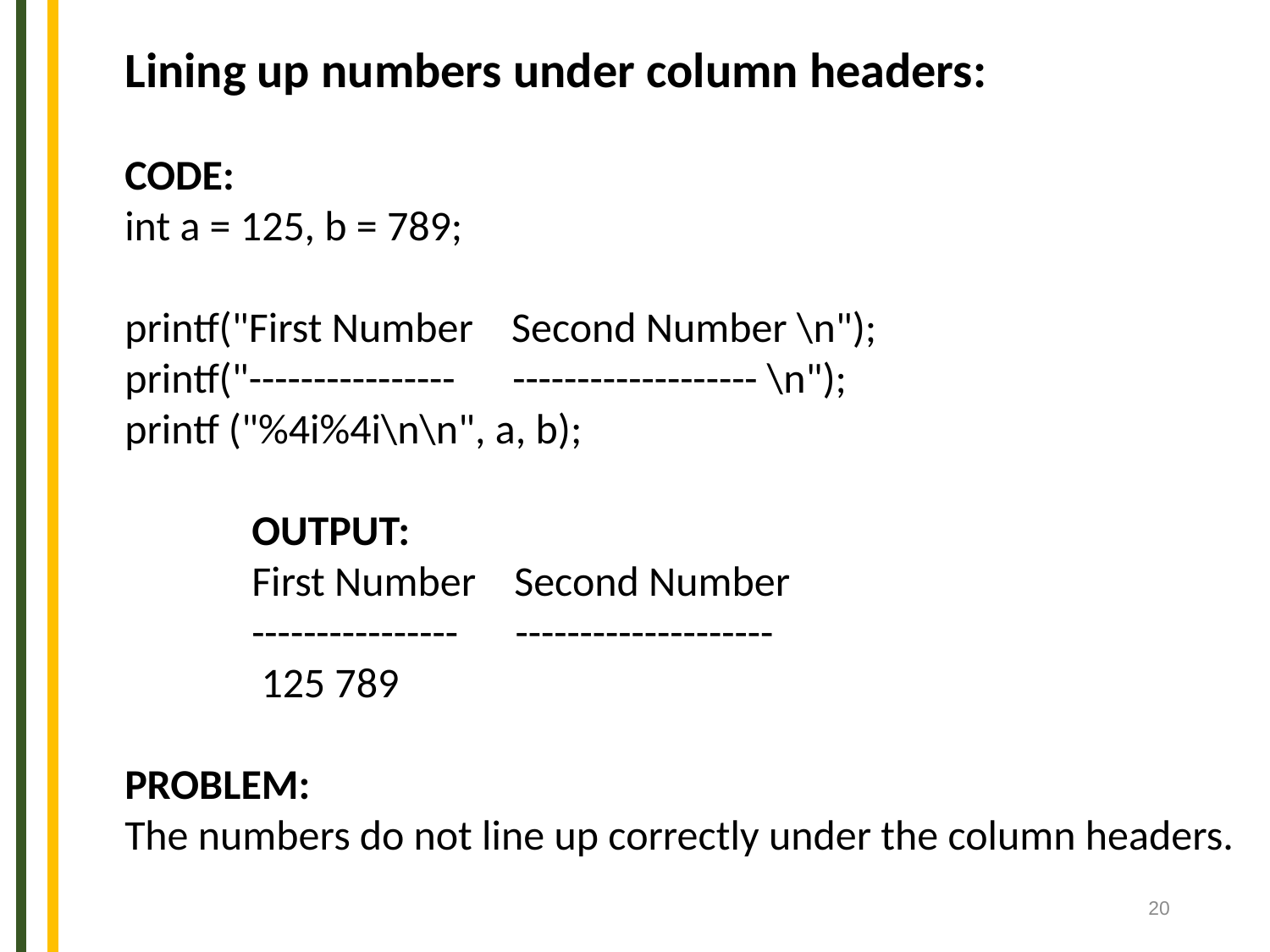

Lining up numbers under column headers:

CODE:
int a = 125, b = 789;

printf("First Number    Second Number \n");
printf("----------------      ------------------- \n");
printf ("%4i%4i\n\n", a, b);

	OUTPUT:
	First Number    Second Number
	----------------      --------------------
	 125 789

PROBLEM:
The numbers do not line up correctly under the column headers.
20